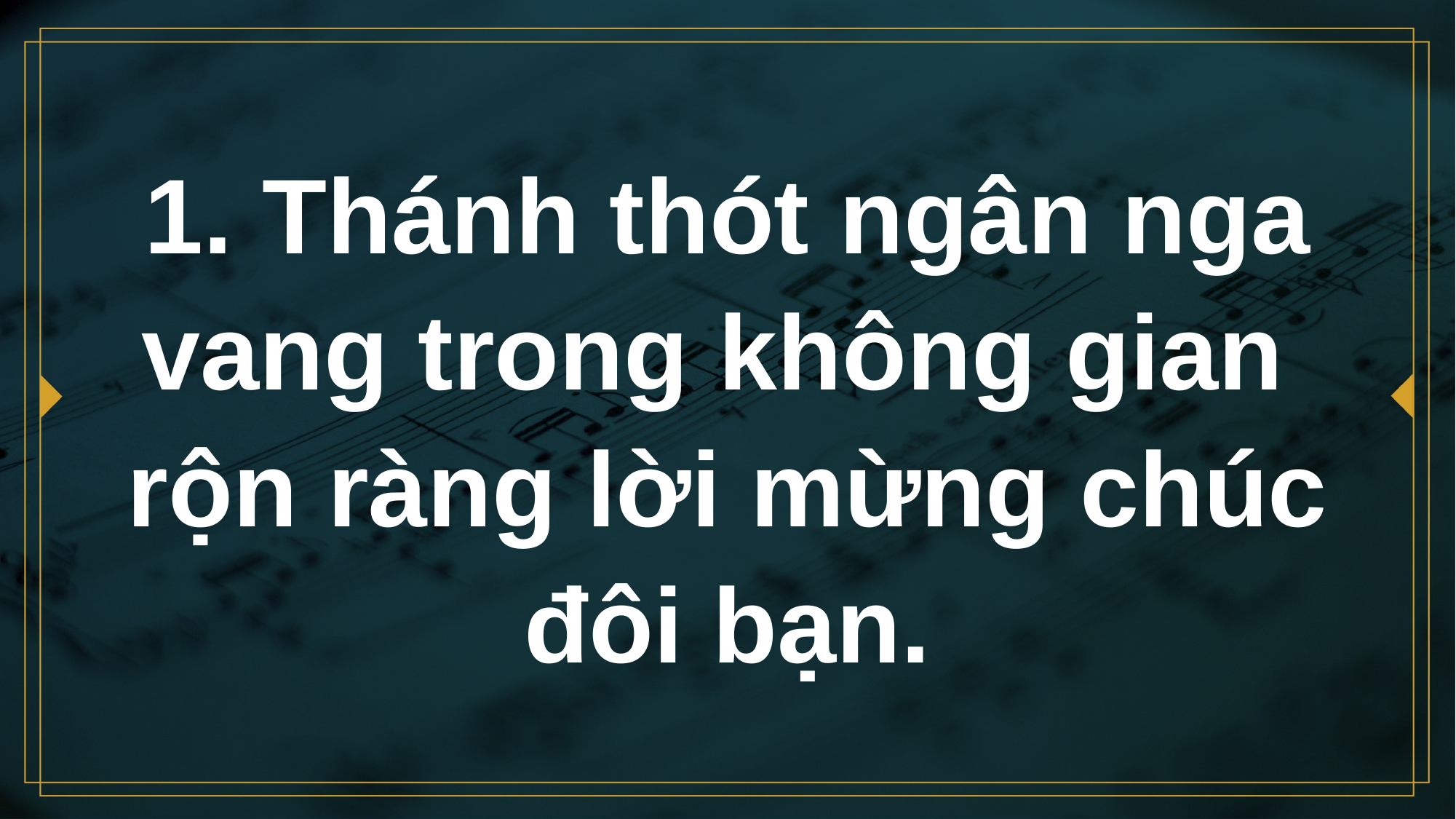

# 1. Thánh thót ngân nga vang trong không gian rộn ràng lời mừng chúc đôi bạn.